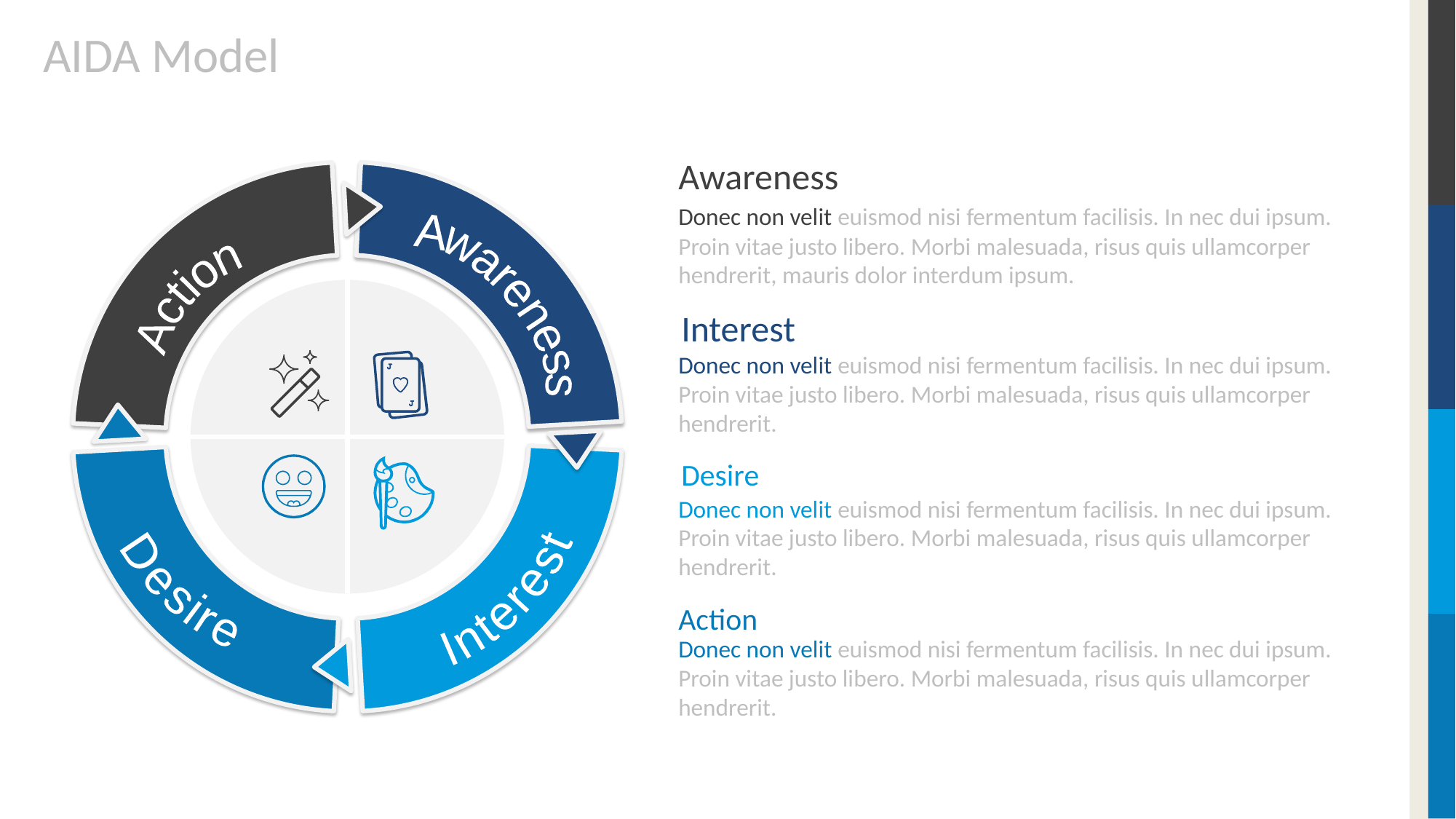

AIDA Model
Awareness
Donec non velit euismod nisi fermentum facilisis. In nec dui ipsum. Proin vitae justo libero. Morbi malesuada, risus quis ullamcorper hendrerit, mauris dolor interdum ipsum.

Awareness
Action

Desire
Interest

Interest
Donec non velit euismod nisi fermentum facilisis. In nec dui ipsum. Proin vitae justo libero. Morbi malesuada, risus quis ullamcorper hendrerit.

Desire
Donec non velit euismod nisi fermentum facilisis. In nec dui ipsum. Proin vitae justo libero. Morbi malesuada, risus quis ullamcorper hendrerit.
Action
Donec non velit euismod nisi fermentum facilisis. In nec dui ipsum. Proin vitae justo libero. Morbi malesuada, risus quis ullamcorper hendrerit.